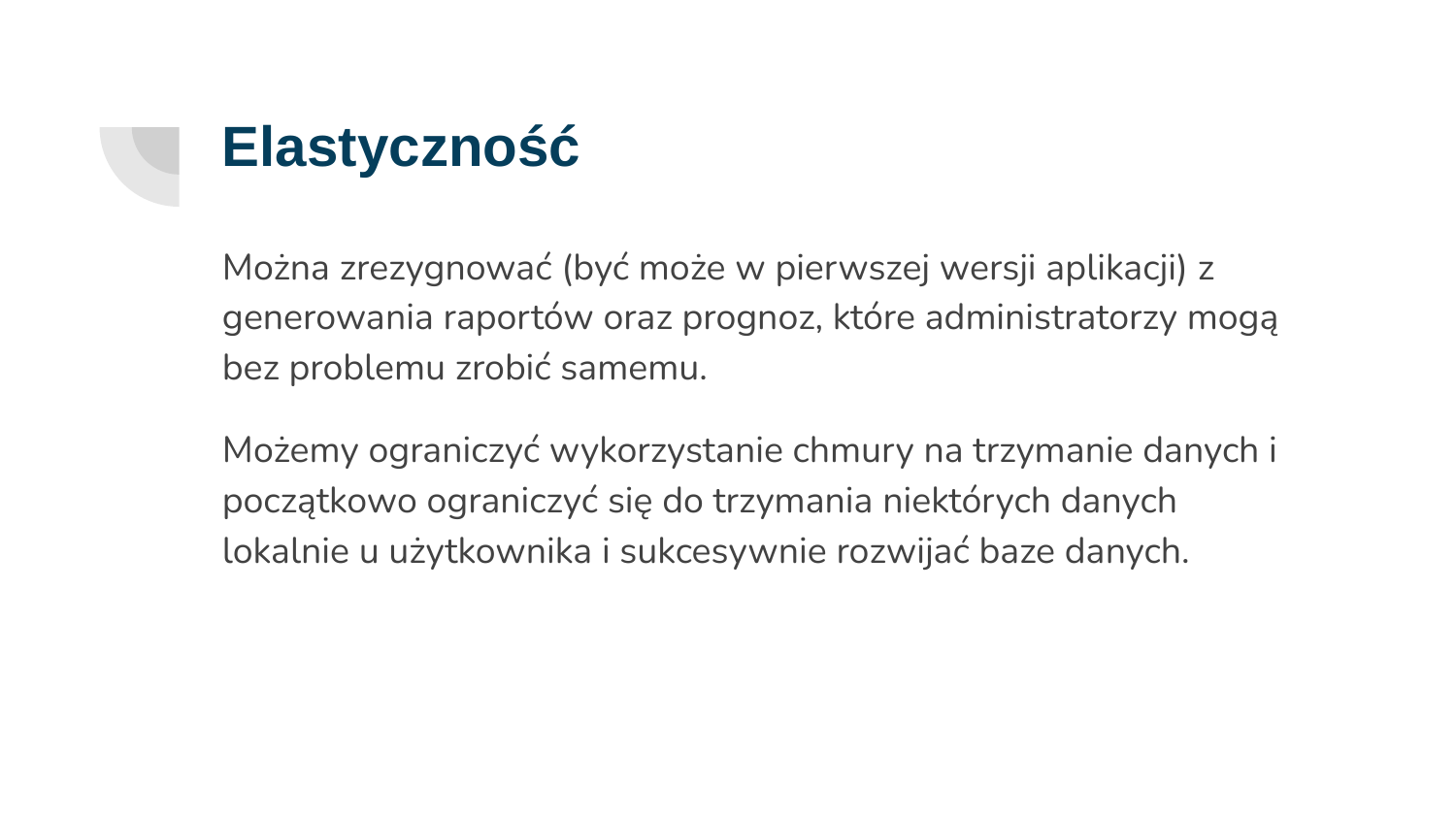

# Elastyczność
Można zrezygnować (być może w pierwszej wersji aplikacji) z generowania raportów oraz prognoz, które administratorzy mogą bez problemu zrobić samemu.
Możemy ograniczyć wykorzystanie chmury na trzymanie danych i początkowo ograniczyć się do trzymania niektórych danych lokalnie u użytkownika i sukcesywnie rozwijać baze danych.